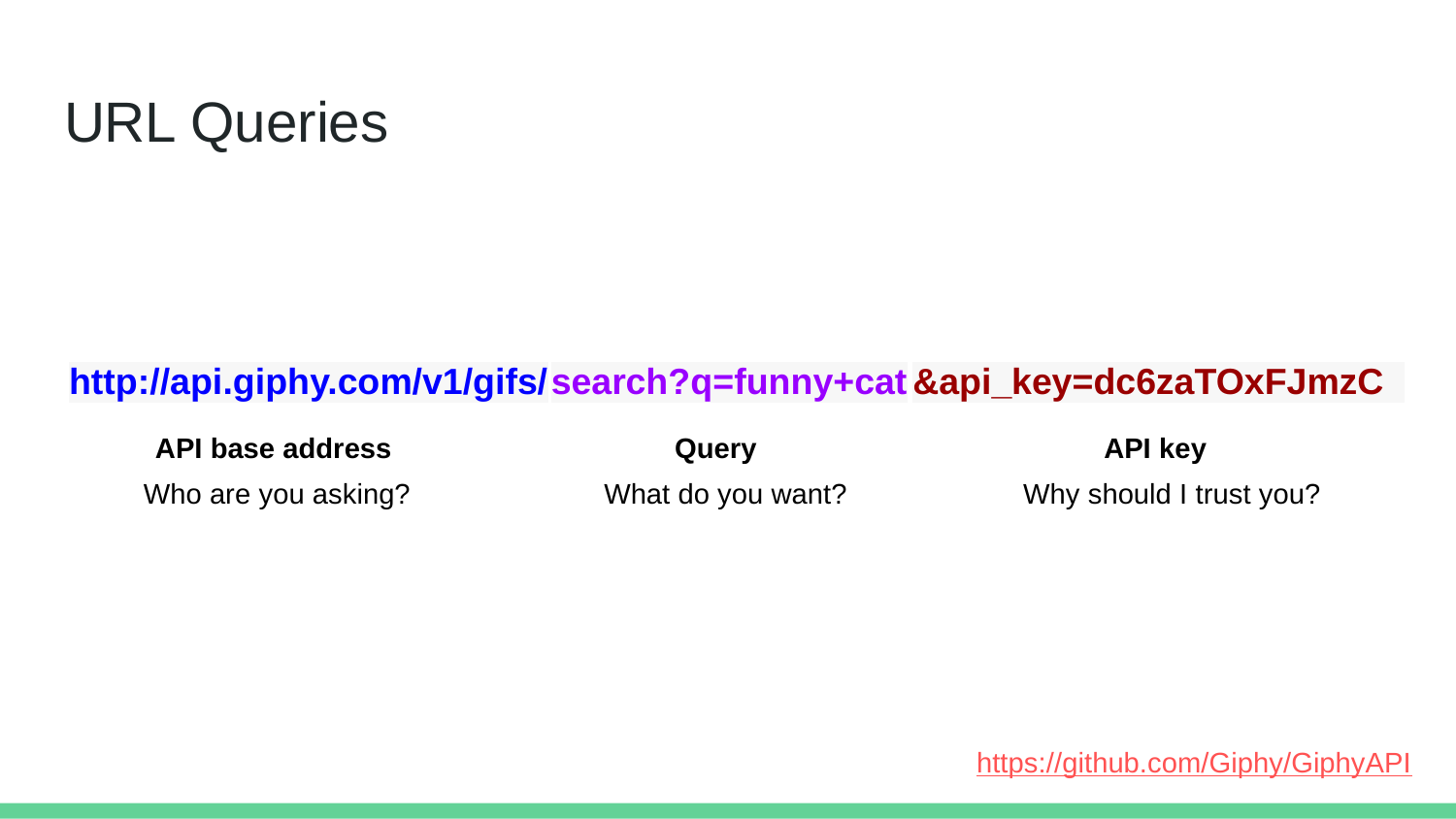

# URL Queries
http://api.giphy.com/v1/gifs/
search?q=funny+cat
&api_key=dc6zaTOxFJmzC
Query
API key
API base address
Who are you asking?
What do you want?
Why should I trust you?
https://github.com/Giphy/GiphyAPI